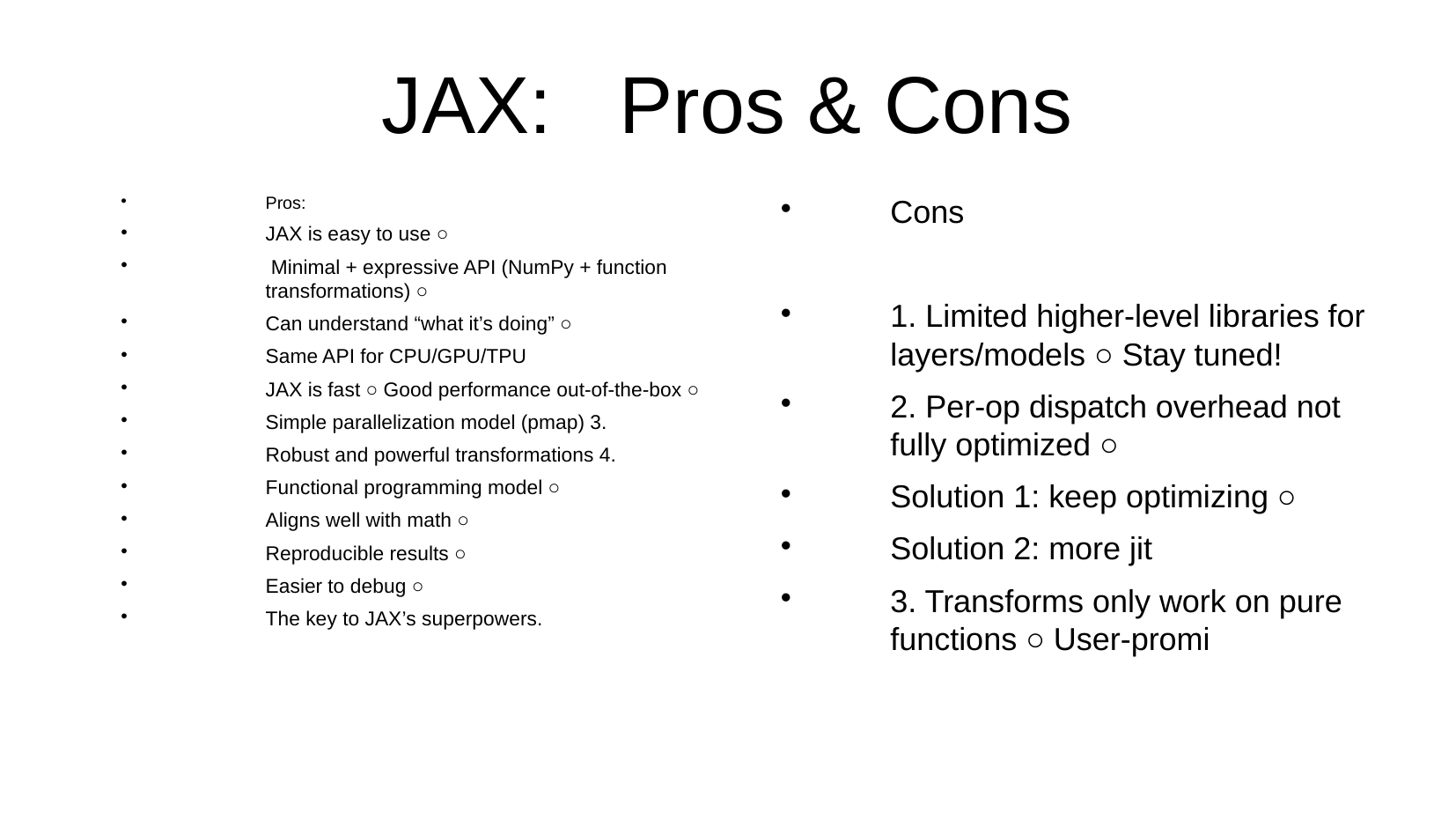

JAX:   Pros & Cons
Pros:
JAX is easy to use ○
 Minimal + expressive API (NumPy + function transformations) ○
Can understand “what it’s doing” ○
Same API for CPU/GPU/TPU
JAX is fast ○ Good performance out-of-the-box ○
Simple parallelization model (pmap) 3.
Robust and powerful transformations 4.
Functional programming model ○
Aligns well with math ○
Reproducible results ○
Easier to debug ○
The key to JAX’s superpowers.

Cons

1. Limited higher-level libraries for layers/models ○ Stay tuned!
2. Per-op dispatch overhead not fully optimized ○
Solution 1: keep optimizing ○
Solution 2: more jit
3. Transforms only work on pure functions ○ User-promi